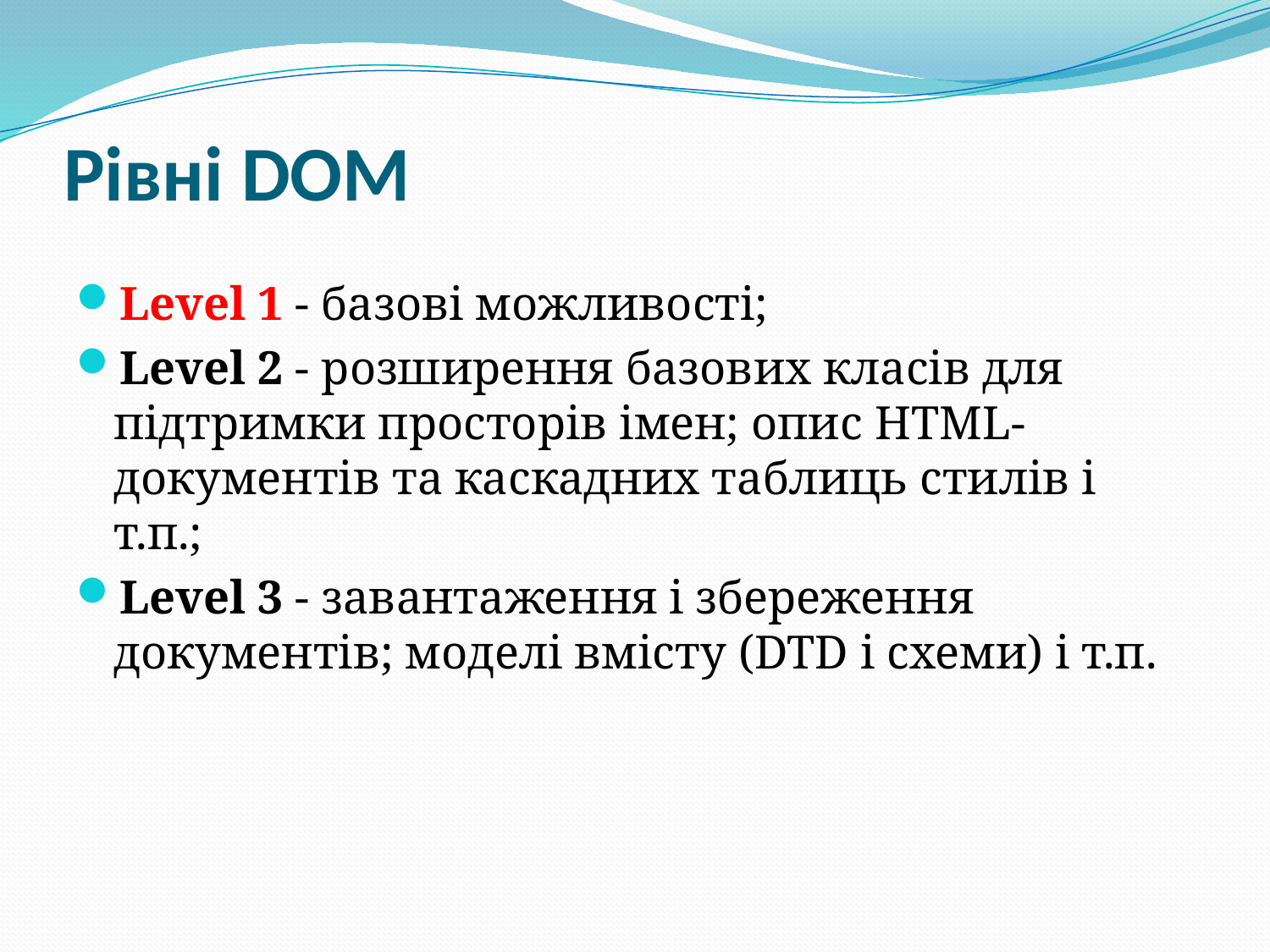

# Рівні DOM
Level 1 - базові можливості;
Level 2 - розширення базових класів для підтримки просторів імен; опис HTML-документів та каскадних таблиць стилів і т.п.;
Level 3 - завантаження і збереження документів; моделі вмісту (DTD і схеми) і т.п.